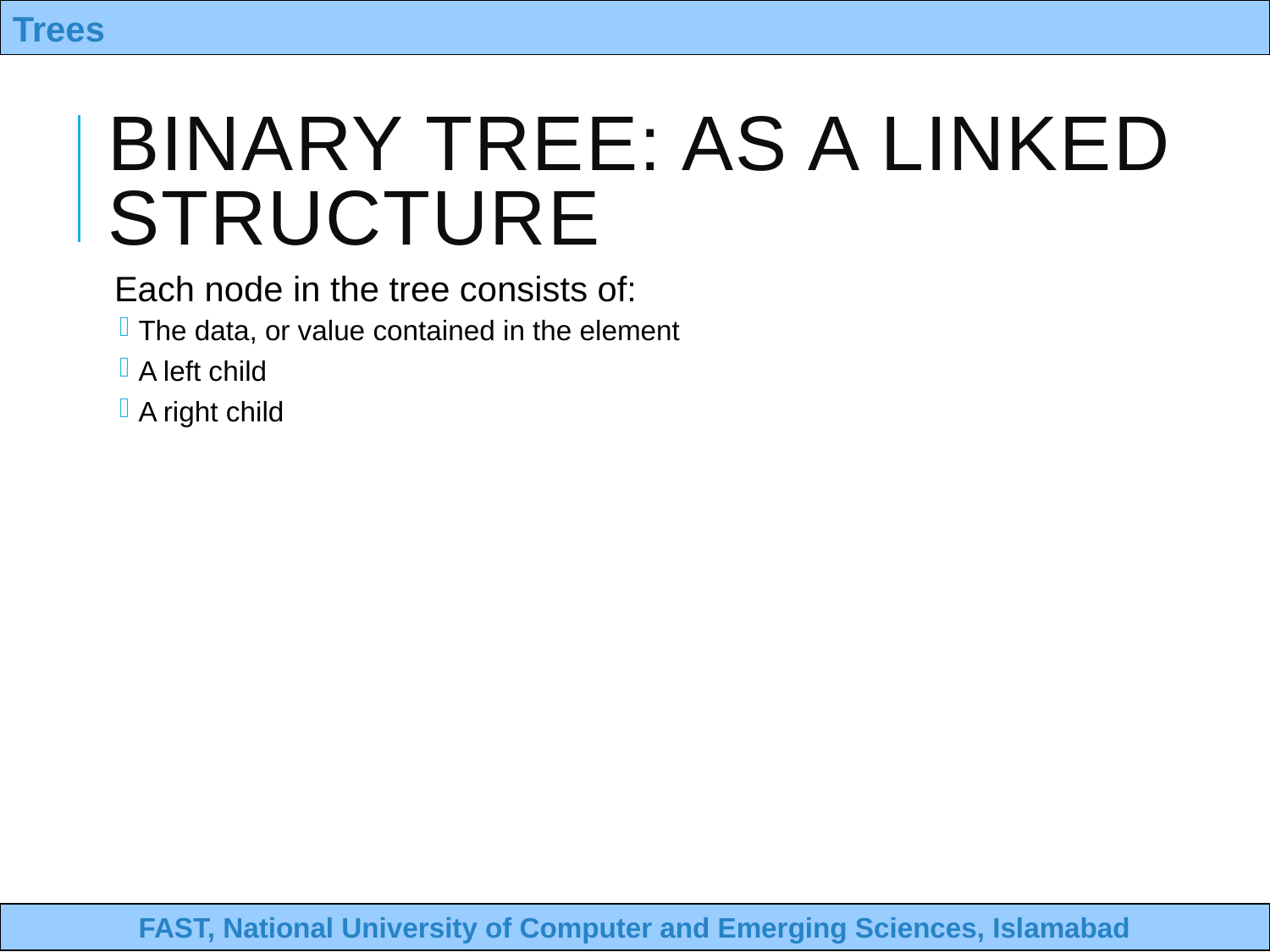

# Binary Tree: as a linked structure
Each node in the tree consists of:
The data, or value contained in the element
A left child
A right child